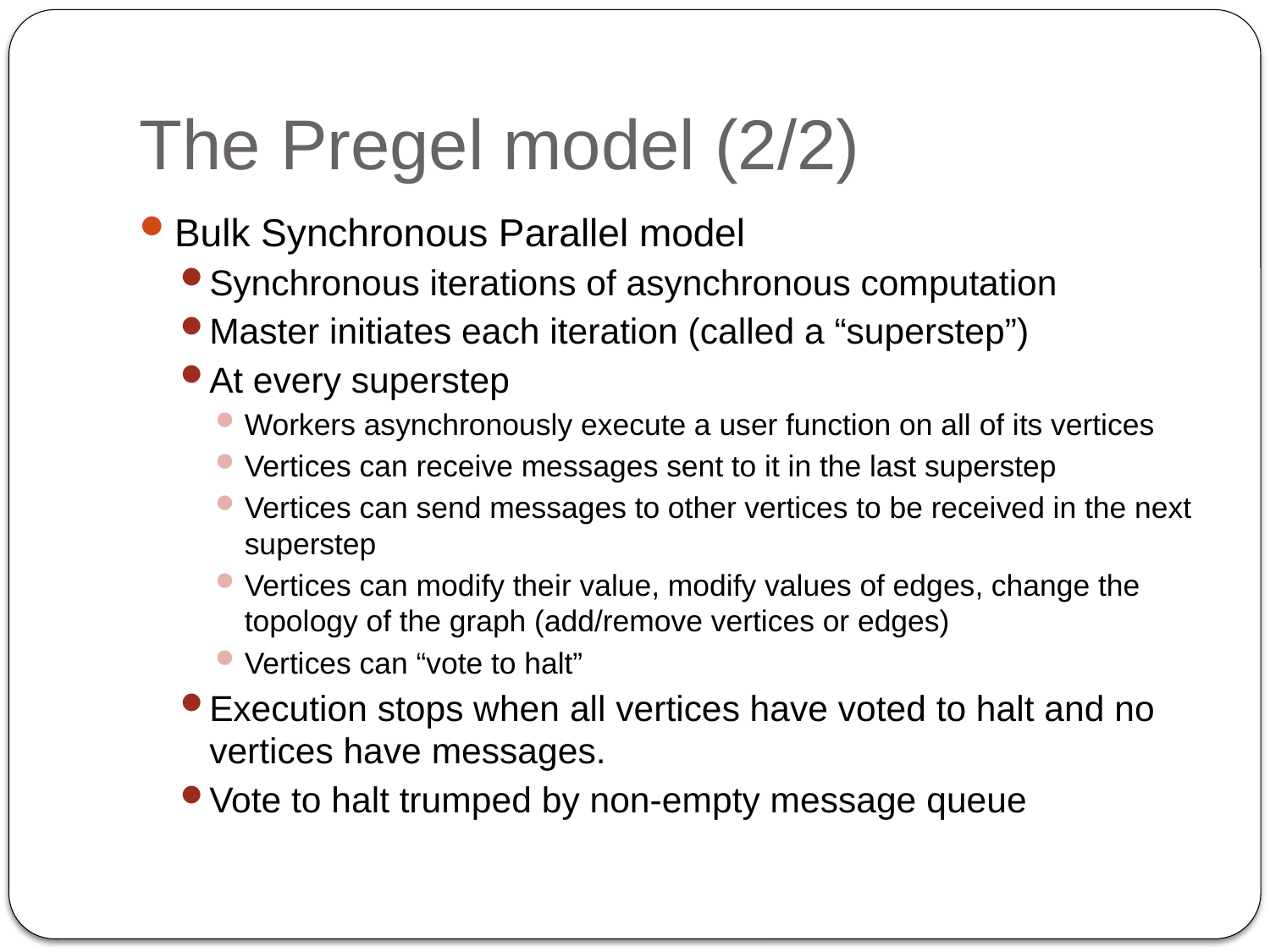

# The Pregel model (2/2)
Bulk Synchronous Parallel model
Synchronous iterations of asynchronous computation
Master initiates each iteration (called a “superstep”)
At every superstep
Workers asynchronously execute a user function on all of its vertices
Vertices can receive messages sent to it in the last superstep
Vertices can send messages to other vertices to be received in the next superstep
Vertices can modify their value, modify values of edges, change the topology of the graph (add/remove vertices or edges)
Vertices can “vote to halt”
Execution stops when all vertices have voted to halt and no vertices have messages.
Vote to halt trumped by non-empty message queue